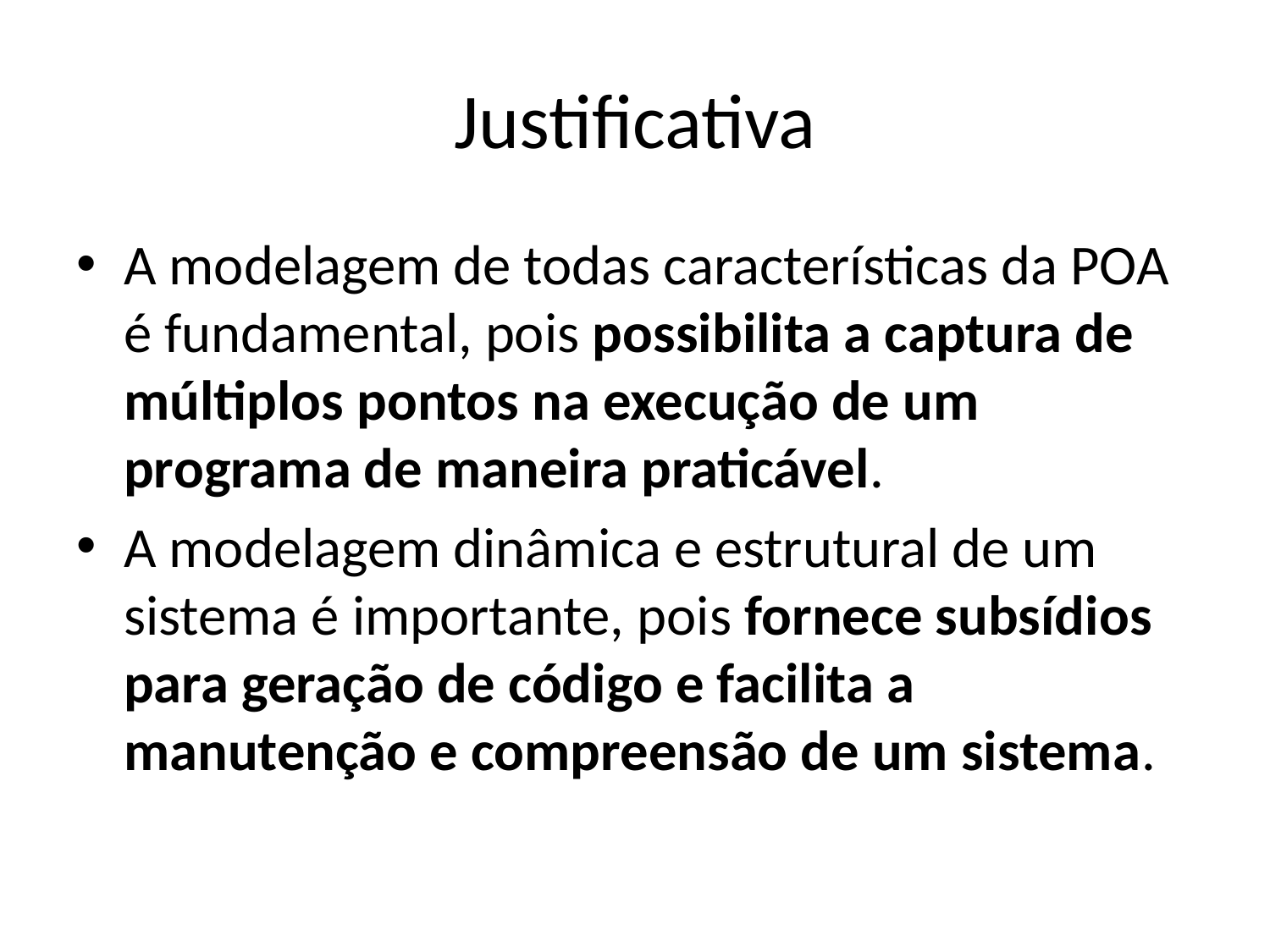

# Justificativa
A modelagem de todas características da POA é fundamental, pois possibilita a captura de múltiplos pontos na execução de um programa de maneira praticável.
A modelagem dinâmica e estrutural de um sistema é importante, pois fornece subsídios para geração de código e facilita a manutenção e compreensão de um sistema.